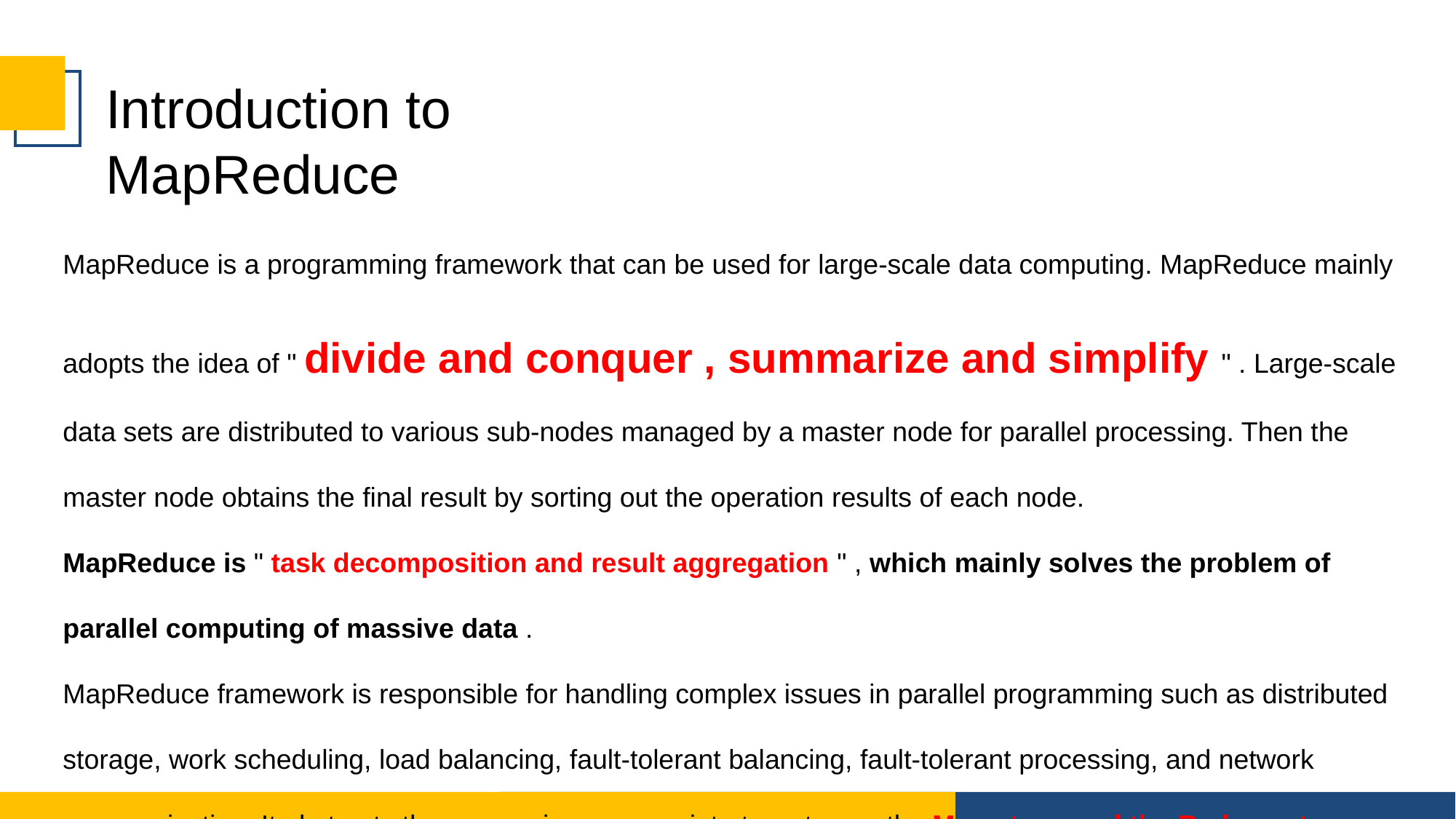

Introduction to MapReduce
MapReduce is a programming framework that can be used for large-scale data computing. MapReduce mainly adopts the idea of " divide and conquer , summarize and simplify " . Large-scale data sets are distributed to various sub-nodes managed by a master node for parallel processing. Then the master node obtains the final result by sorting out the operation results of each node.
MapReduce is " task decomposition and result aggregation " , which mainly solves the problem of parallel computing of massive data .
MapReduce framework is responsible for handling complex issues in parallel programming such as distributed storage, work scheduling, load balancing, fault-tolerant balancing, fault-tolerant processing, and network communication. It abstracts the processing process into two stages: the Map stage and the Reduce stage . Map is responsible for decomposing the task into multiple tasks, and Reduce is responsible for summarizing the results.